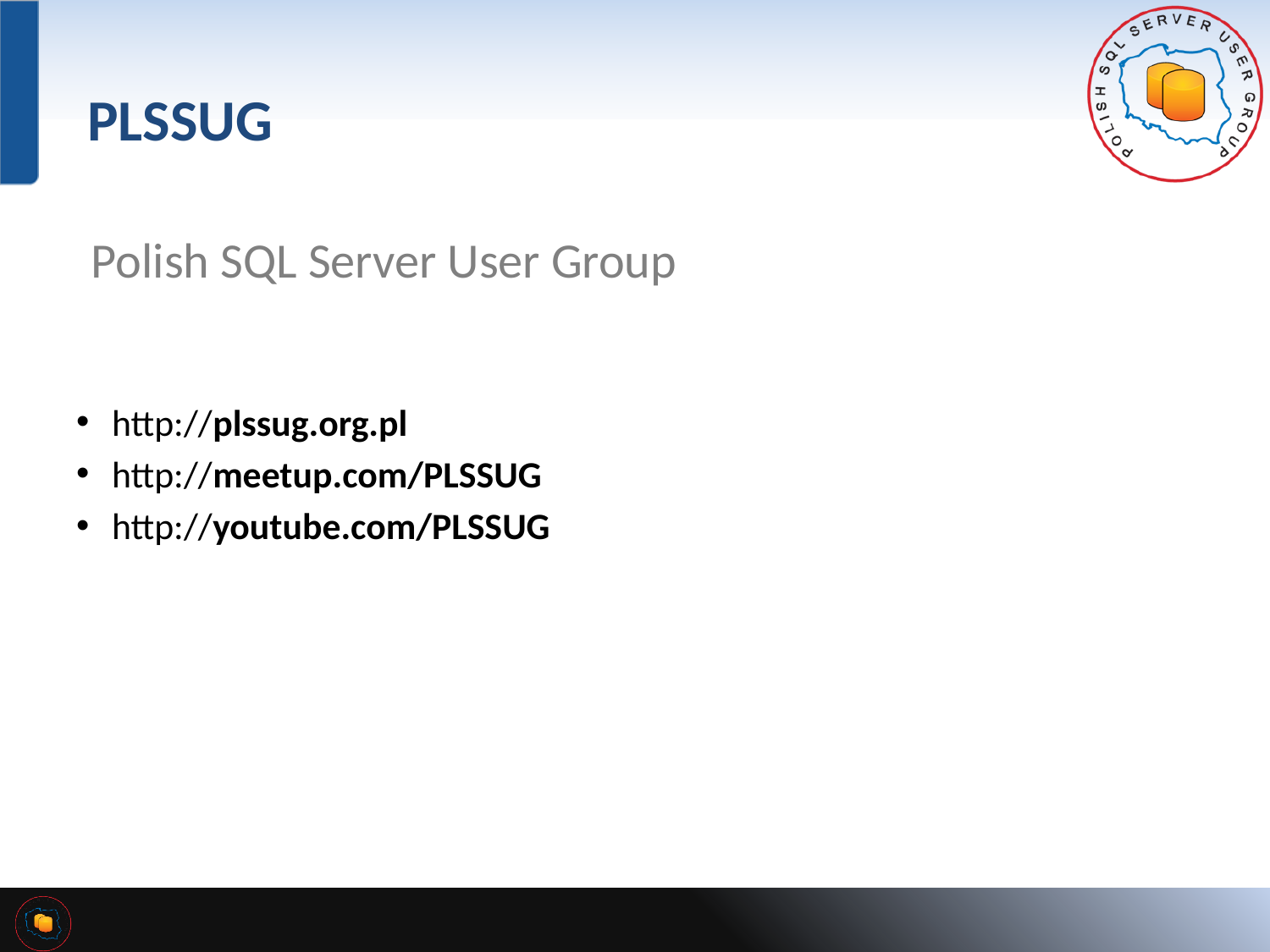

# PLSSUG
Polish SQL Server User Group

http://plssug.org.pl
http://meetup.com/PLSSUG
http://youtube.com/PLSSUG